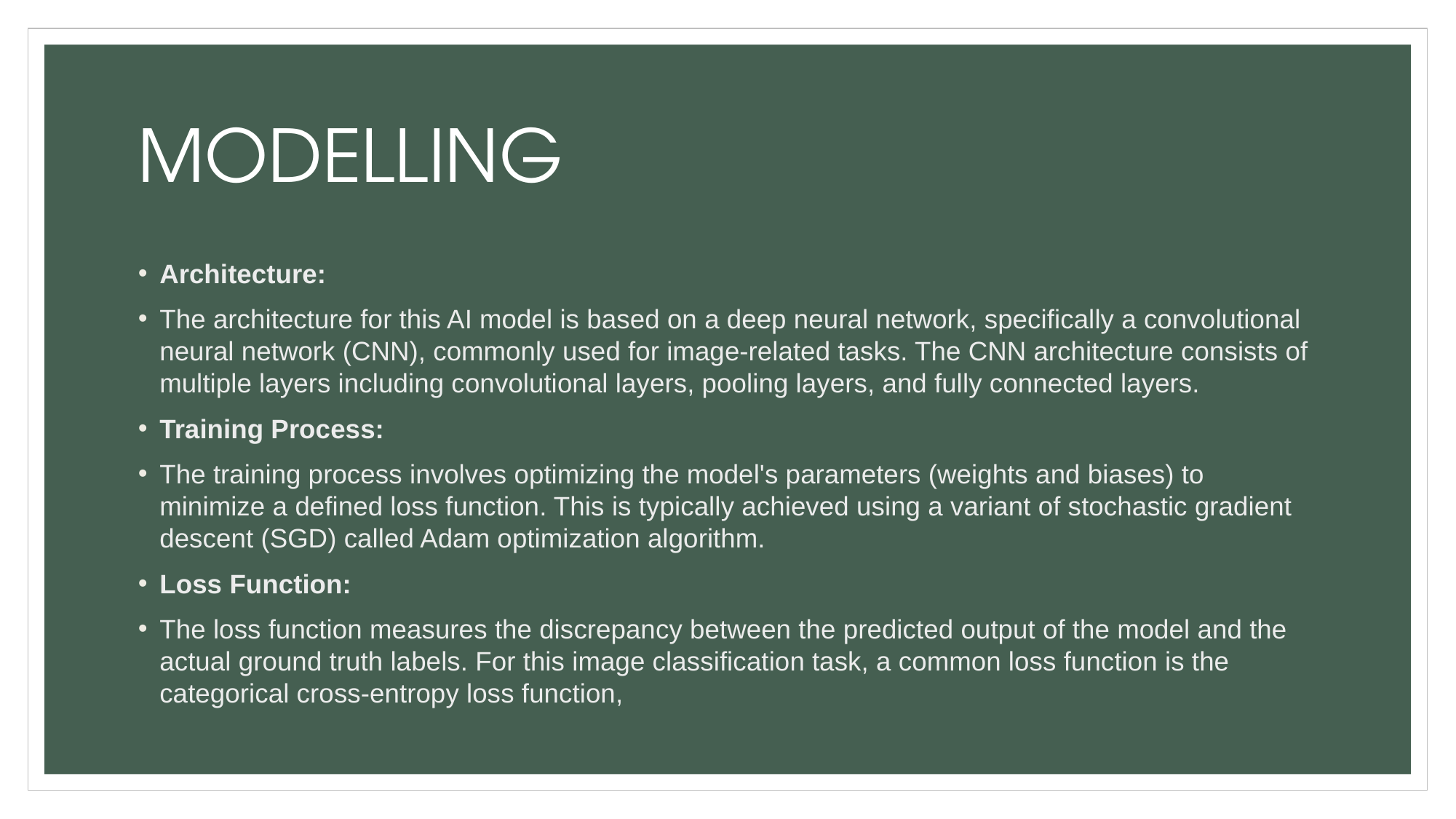

# MODELLING
Architecture:
The architecture for this AI model is based on a deep neural network, specifically a convolutional neural network (CNN), commonly used for image-related tasks. The CNN architecture consists of multiple layers including convolutional layers, pooling layers, and fully connected layers.
Training Process:
The training process involves optimizing the model's parameters (weights and biases) to minimize a defined loss function. This is typically achieved using a variant of stochastic gradient descent (SGD) called Adam optimization algorithm.
Loss Function:
The loss function measures the discrepancy between the predicted output of the model and the actual ground truth labels. For this image classification task, a common loss function is the categorical cross-entropy loss function,